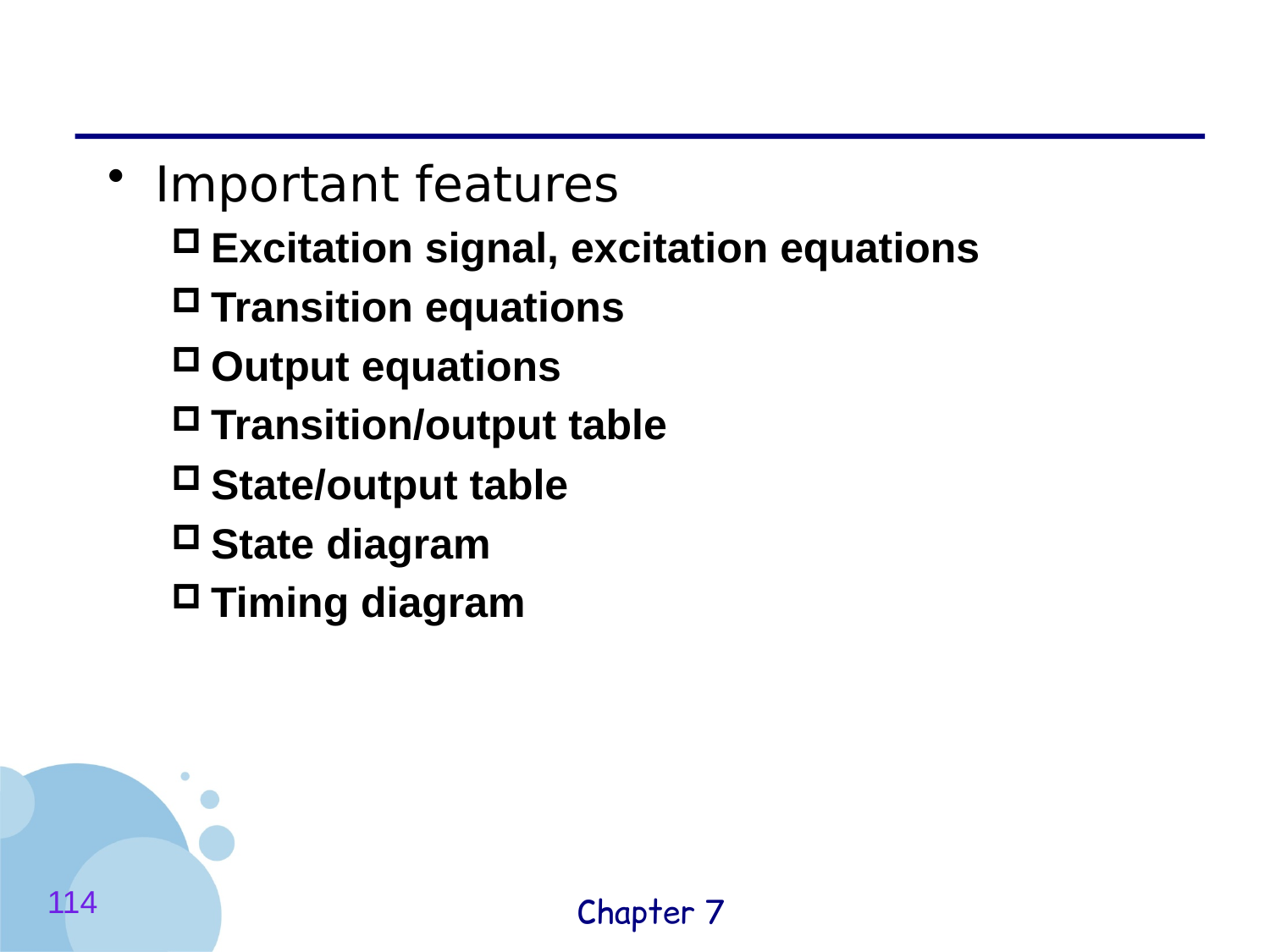

#
Important features
Excitation signal, excitation equations
Transition equations
Output equations
Transition/output table
State/output table
State diagram
Timing diagram